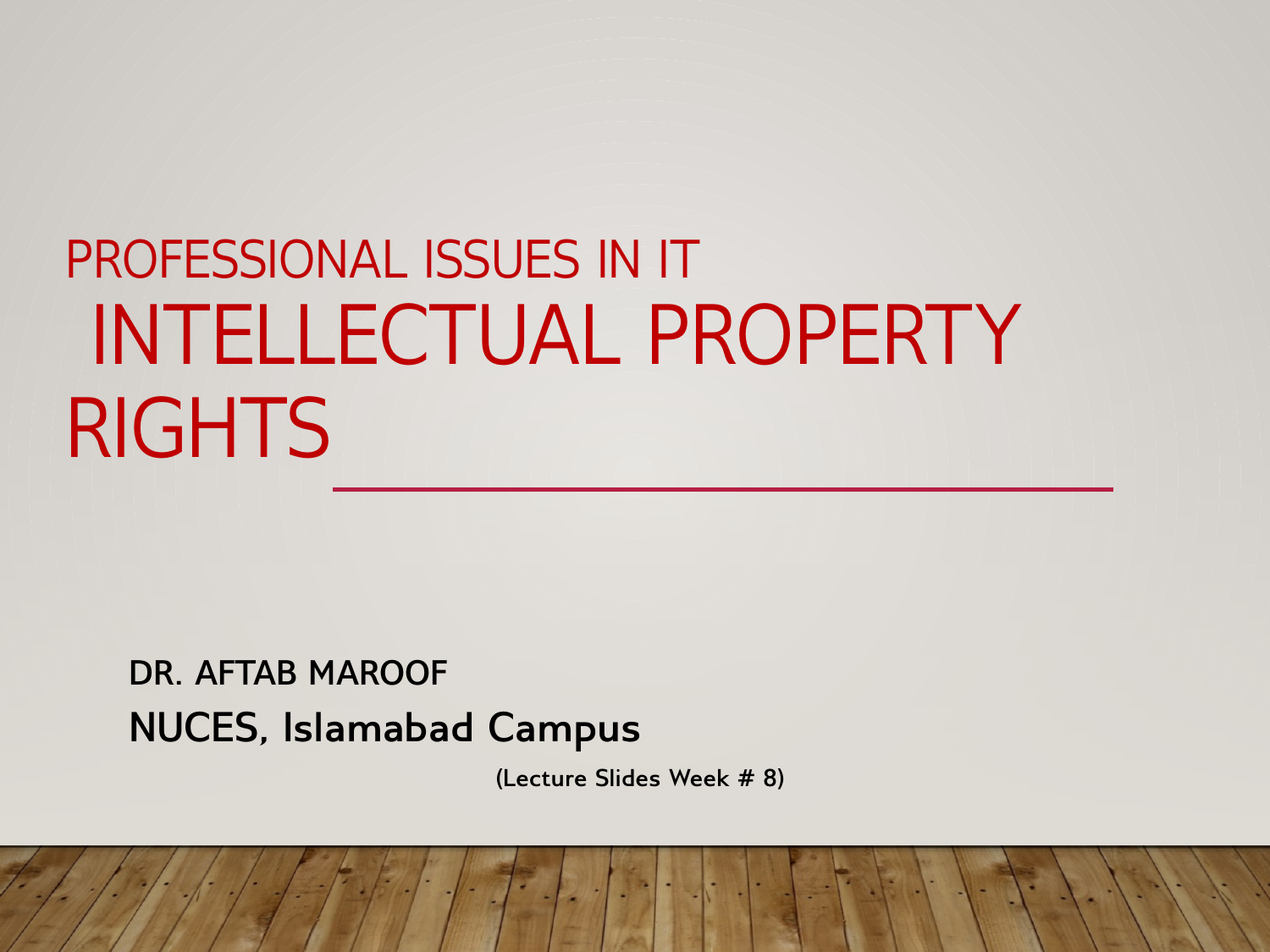

# Professional Issues in IT Intellectual Property Rights
Dr. Aftab Maroof
NUCES, Islamabad Campus
(Lecture Slides Week # 8)